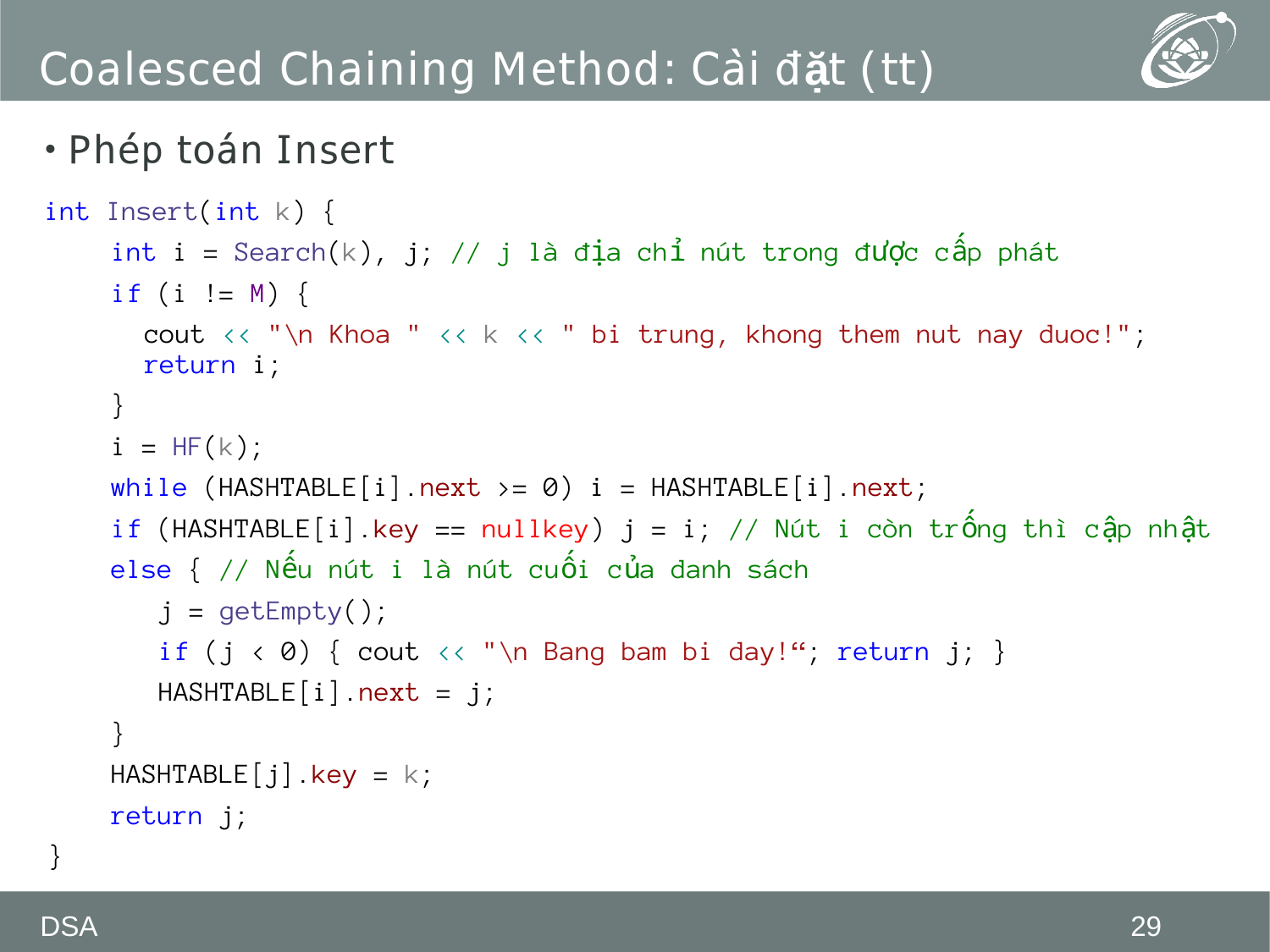

# Coalesced Chaining Method: Cài đặt (tt)
Phép toán Insert
int Insert(int k) {
int i = Search(k), j; // j là địa chỉ nút trong được cấp phát
if (i != M) {
cout << "\n Khoa " << k << " bi trung, khong them nut nay duoc!"; return i;
}
i = HF(k);
while (HASHTABLE[i].next >= 0) i = HASHTABLE[i].next;
if (HASHTABLE[i].key == nullkey) j = i; // Nút i còn trống thì cập nhật
else { // Nếu nút i là nút cuối của danh sách
j = getEmpty();
if (j < 0) { cout << "\n Bang bam bi day!“; return j; }
HASHTABLE[i].next = j;
}
HASHTABLE[j].key = k;
return j;
}
DSA
29